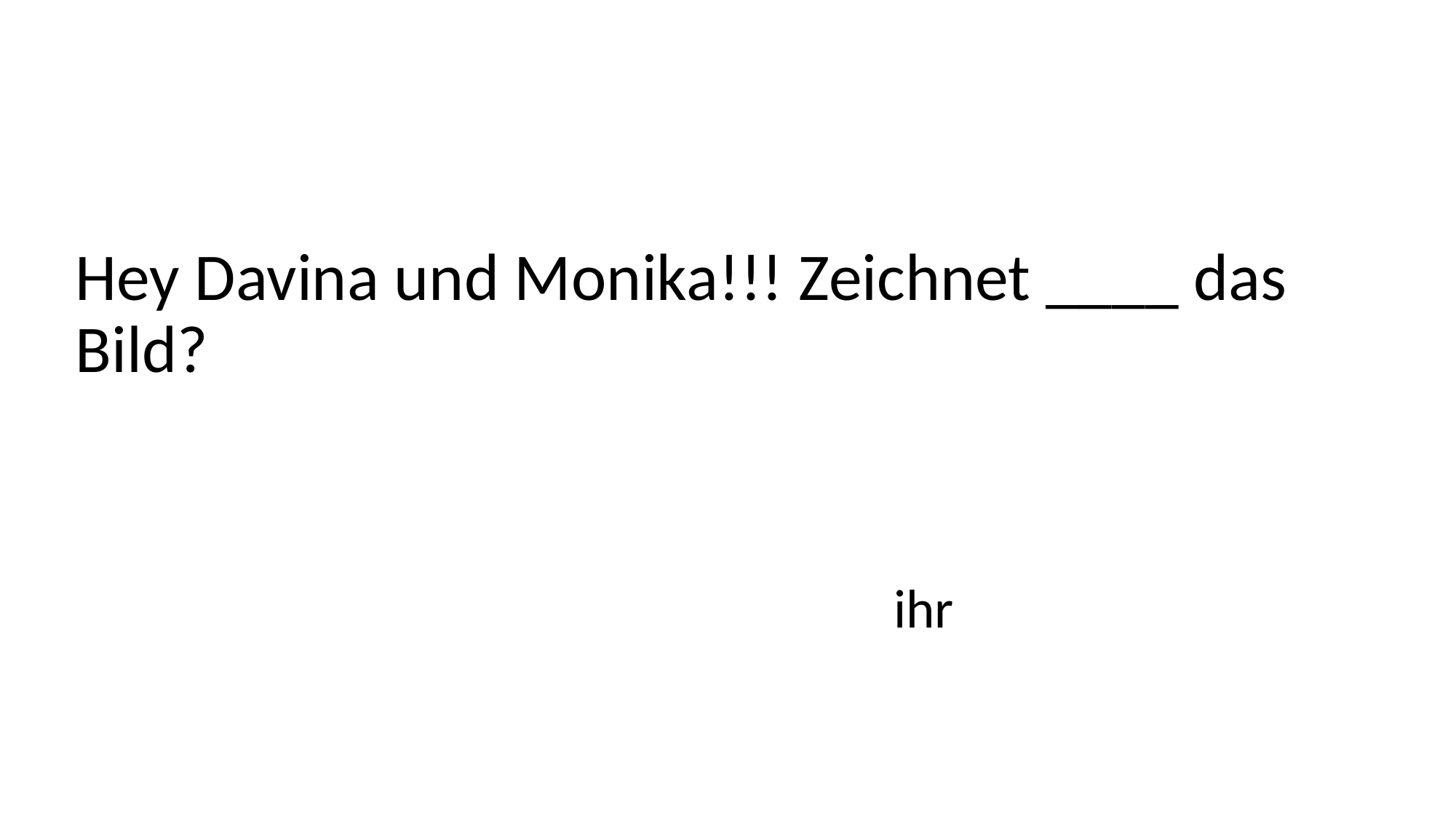

# Hey Davina und Monika!!! Zeichnet ____ das Bild?
ihr